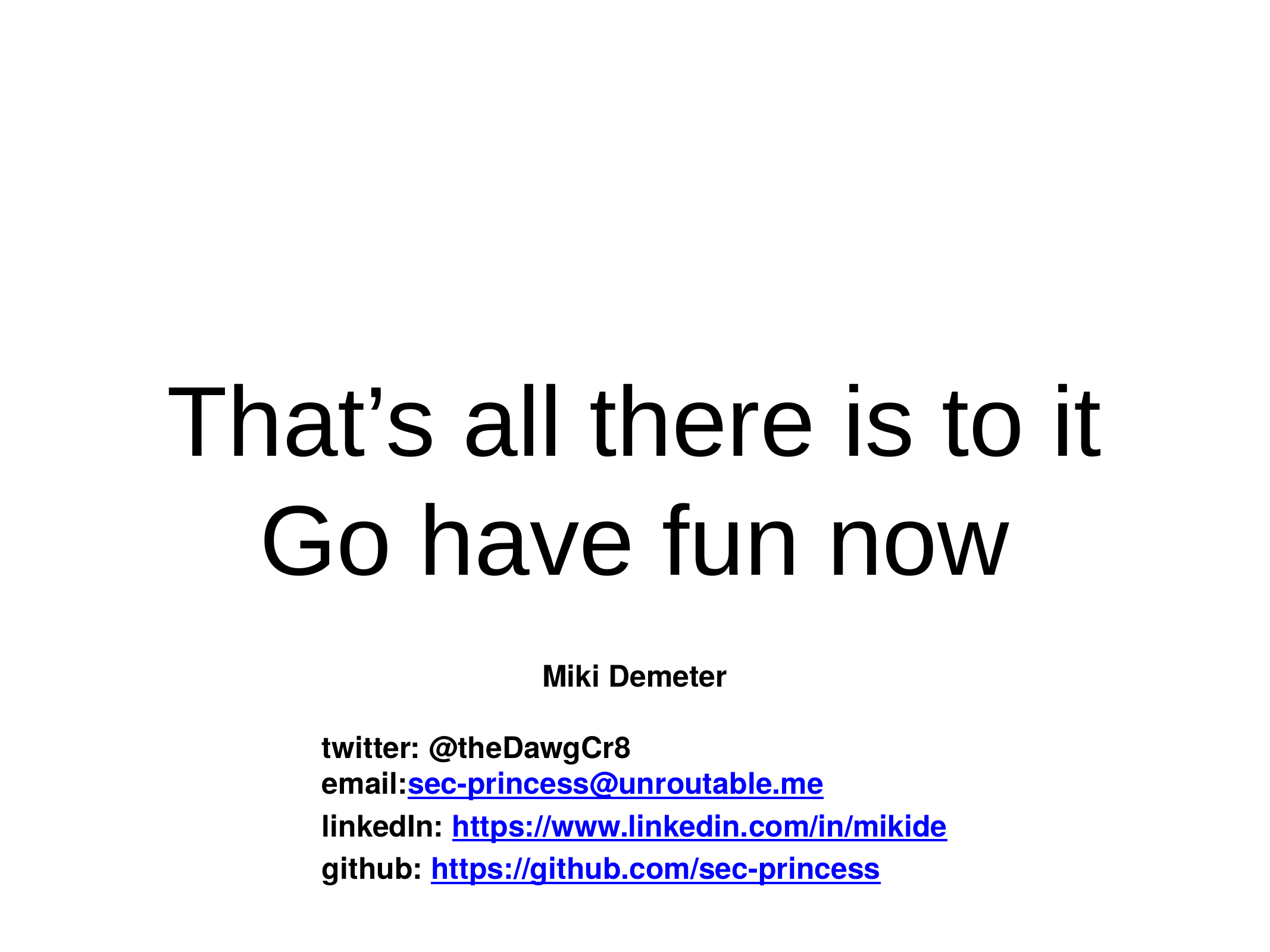

# That’s all there is to it
Go have fun now
Miki Demeter

twitter: @theDawgCr8
email:sec-princess@unroutable.me
linkedIn: https://www.linkedin.com/in/mikide
github: https://github.com/sec-princess